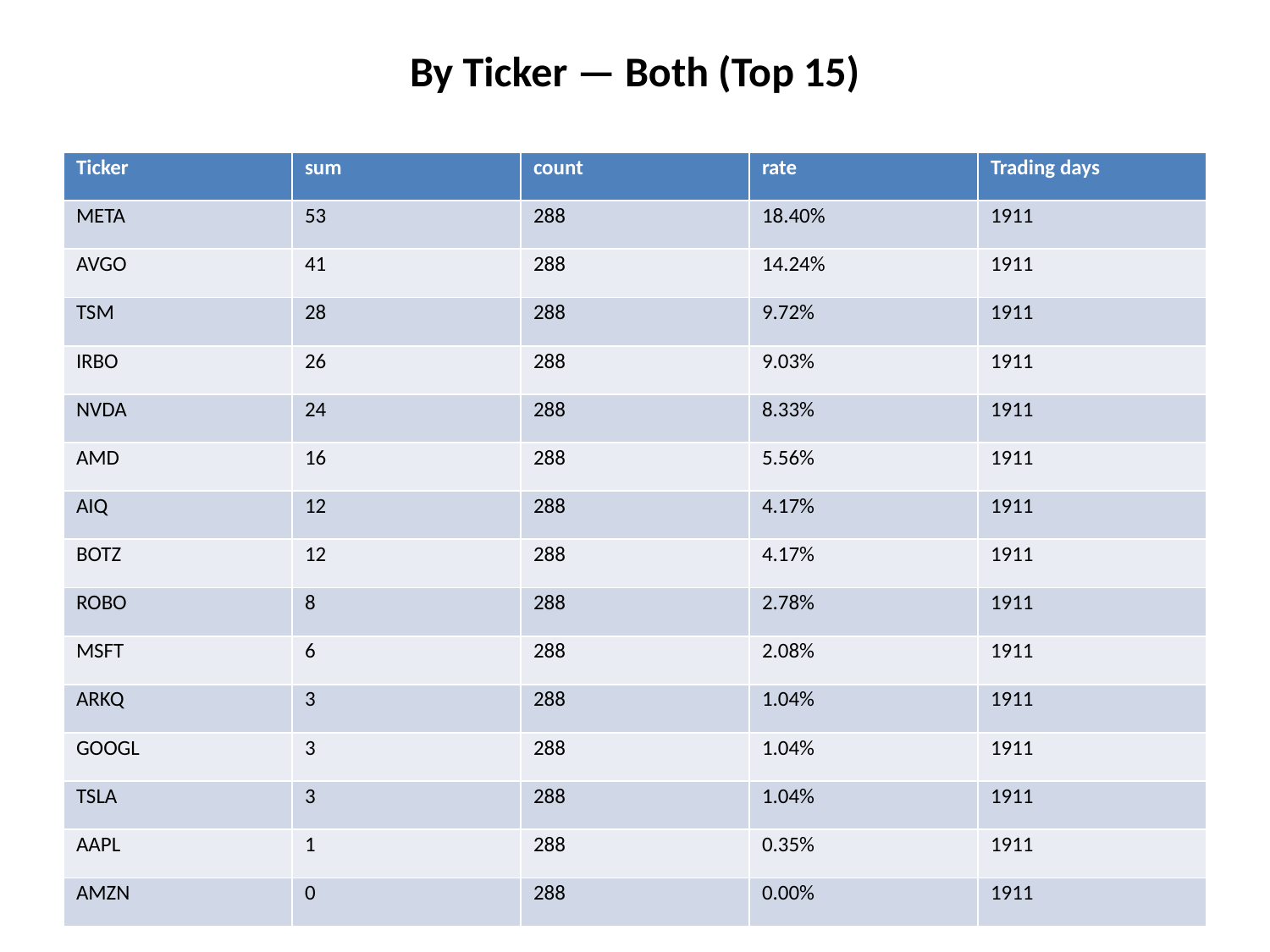

By Ticker — Both (Top 15)
| Ticker | sum | count | rate | Trading days |
| --- | --- | --- | --- | --- |
| META | 53 | 288 | 18.40% | 1911 |
| AVGO | 41 | 288 | 14.24% | 1911 |
| TSM | 28 | 288 | 9.72% | 1911 |
| IRBO | 26 | 288 | 9.03% | 1911 |
| NVDA | 24 | 288 | 8.33% | 1911 |
| AMD | 16 | 288 | 5.56% | 1911 |
| AIQ | 12 | 288 | 4.17% | 1911 |
| BOTZ | 12 | 288 | 4.17% | 1911 |
| ROBO | 8 | 288 | 2.78% | 1911 |
| MSFT | 6 | 288 | 2.08% | 1911 |
| ARKQ | 3 | 288 | 1.04% | 1911 |
| GOOGL | 3 | 288 | 1.04% | 1911 |
| TSLA | 3 | 288 | 1.04% | 1911 |
| AAPL | 1 | 288 | 0.35% | 1911 |
| AMZN | 0 | 288 | 0.00% | 1911 |